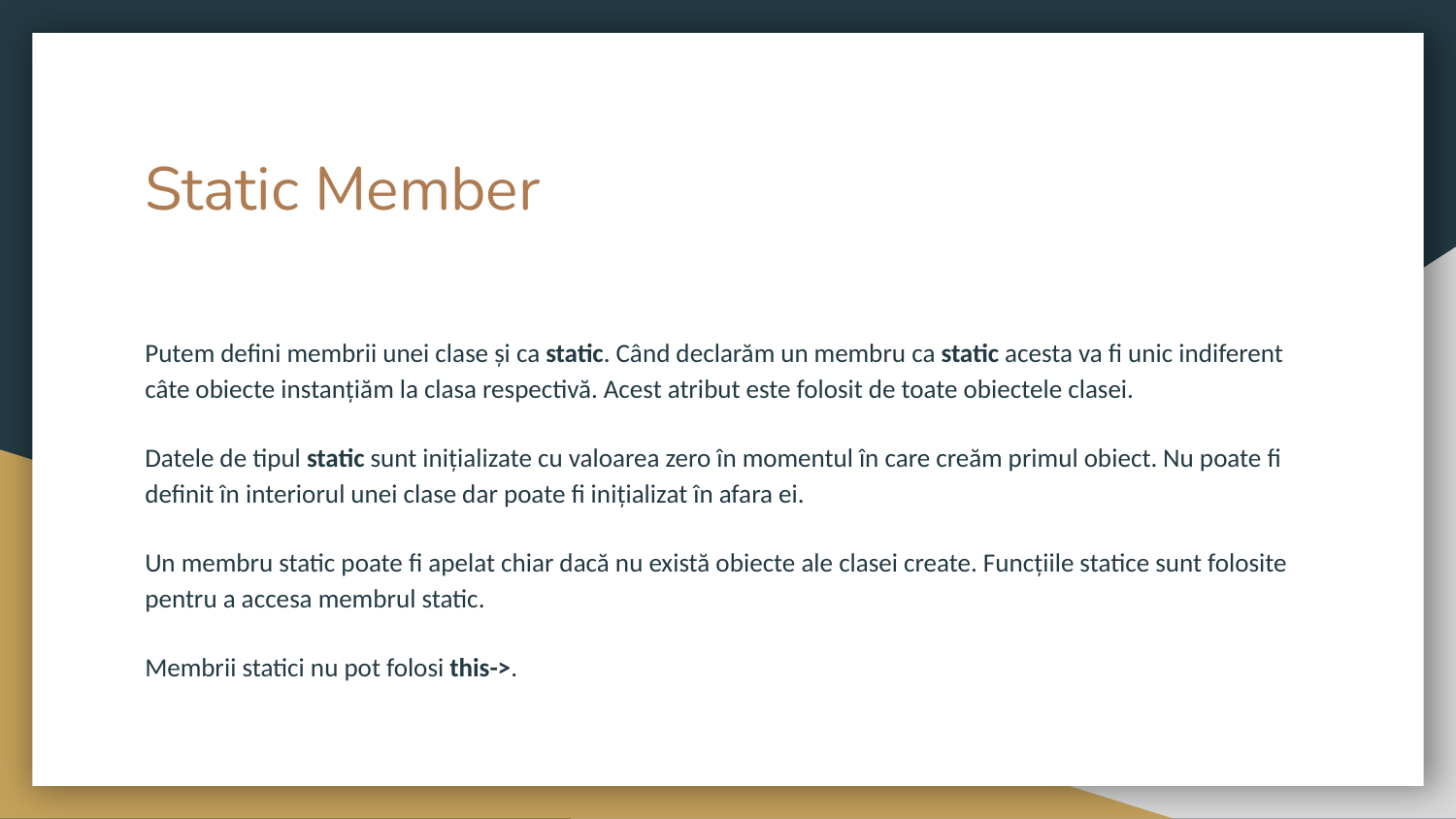

# Static Member
Putem defini membrii unei clase și ca static. Când declarăm un membru ca static acesta va fi unic indiferent câte obiecte instanțiăm la clasa respectivă. Acest atribut este folosit de toate obiectele clasei.
Datele de tipul static sunt inițializate cu valoarea zero în momentul în care creăm primul obiect. Nu poate fi definit în interiorul unei clase dar poate fi inițializat în afara ei.
Un membru static poate fi apelat chiar dacă nu există obiecte ale clasei create. Funcțiile statice sunt folosite pentru a accesa membrul static.
Membrii statici nu pot folosi this->.